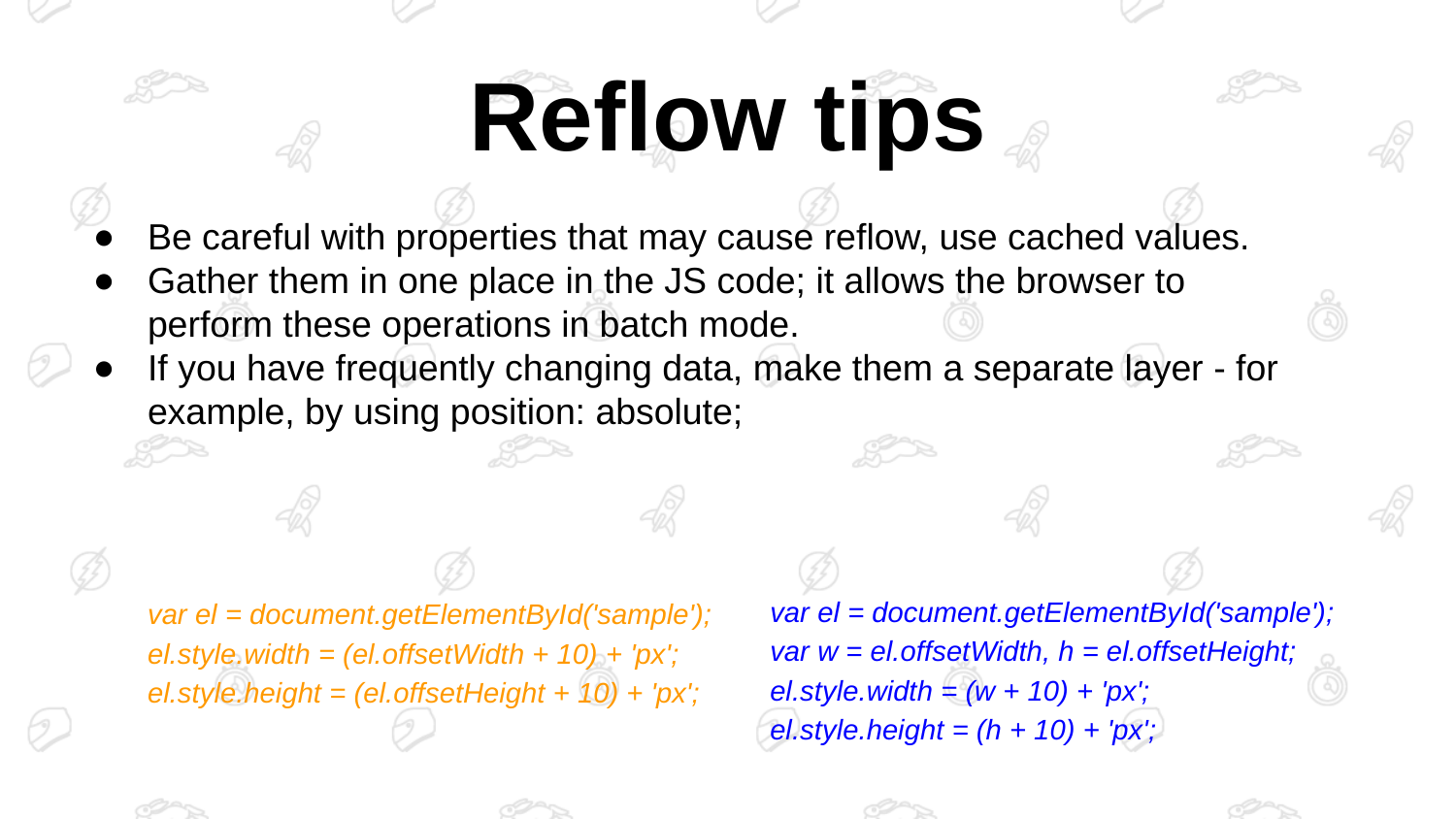

# Reflow tips
Be careful with properties that may cause reflow, use cached values.
Gather them in one place in the JS code; it allows the browser to perform these operations in batch mode.
If you have frequently changing data, make them a separate layer - for example, by using position: absolute;
var el = document.getElementById('sample');
var w = el.offsetWidth, h = el.offsetHeight;
el.style.width = (w + 10) + 'px';
el.style.height = (h + 10) + 'px';
var el = document.getElementById('sample');
el.style.width = (el.offsetWidth + 10) + 'px';
el.style.height = (el.offsetHeight + 10) + 'px';